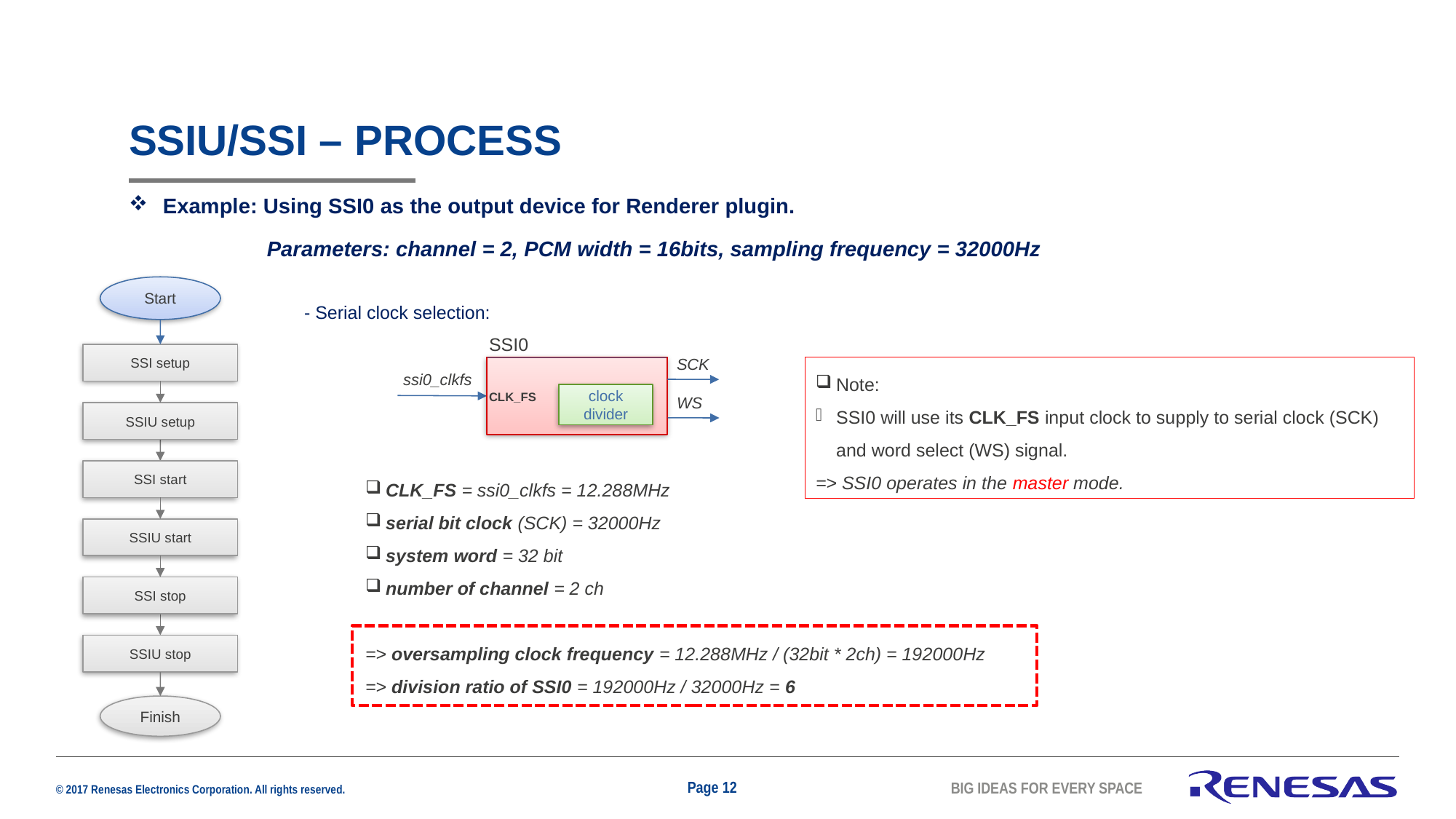

# SSIU/SSI – process
Example: Using SSI0 as the output device for Renderer plugin.
                       Parameters: channel = 2, PCM width = 16bits, sampling frequency = 32000Hz
Start
- Serial clock selection:
SSI0

CLK_FS
clock divider
SSI setup
SCK
Note:
SSI0 will use its CLK_FS input clock to supply to serial clock (SCK) and word select (WS) signal.
=> SSI0 operates in the master mode.
ssi0_clkfs
WS
SSIU setup
SSI start
CLK_FS = ssi0_clkfs = 12.288MHz
serial bit clock (SCK) = 32000Hz
system word = 32 bit
number of channel = 2 ch

=> oversampling clock frequency = 12.288MHz / (32bit * 2ch) = 192000Hz
=> division ratio of SSI0 = 192000Hz / 32000Hz = 6
SSIU start
SSI stop

SSIU stop
Finish
Page 12